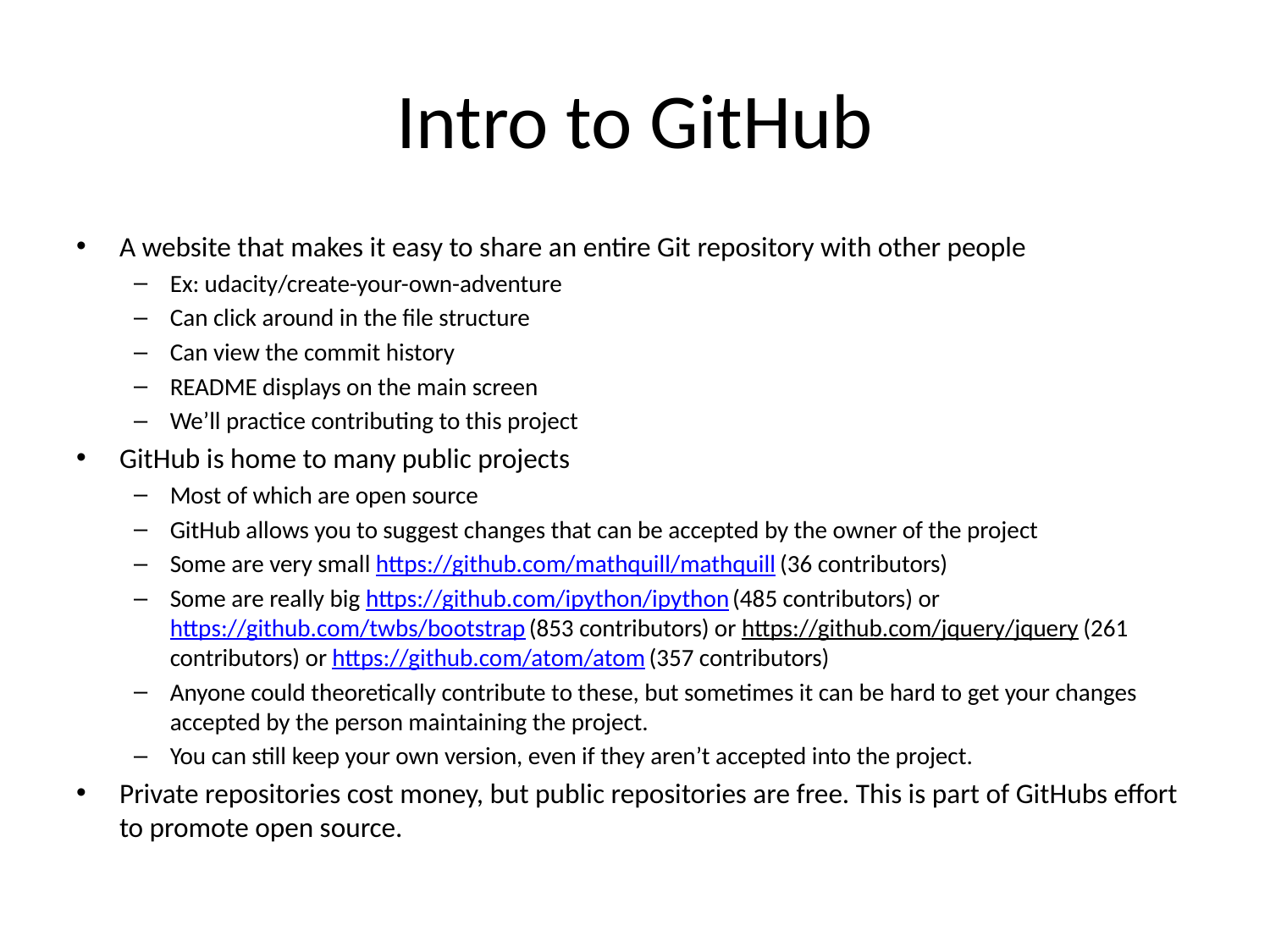

# Intro to GitHub
A website that makes it easy to share an entire Git repository with other people
Ex: udacity/create-your-own-adventure
Can click around in the file structure
Can view the commit history
README displays on the main screen
We’ll practice contributing to this project
GitHub is home to many public projects
Most of which are open source
GitHub allows you to suggest changes that can be accepted by the owner of the project
Some are very small https://github.com/mathquill/mathquill (36 contributors)
Some are really big https://github.com/ipython/ipython (485 contributors) or https://github.com/twbs/bootstrap (853 contributors) or https://github.com/jquery/jquery (261 contributors) or https://github.com/atom/atom (357 contributors)
Anyone could theoretically contribute to these, but sometimes it can be hard to get your changes accepted by the person maintaining the project.
You can still keep your own version, even if they aren’t accepted into the project.
Private repositories cost money, but public repositories are free. This is part of GitHubs effort to promote open source.